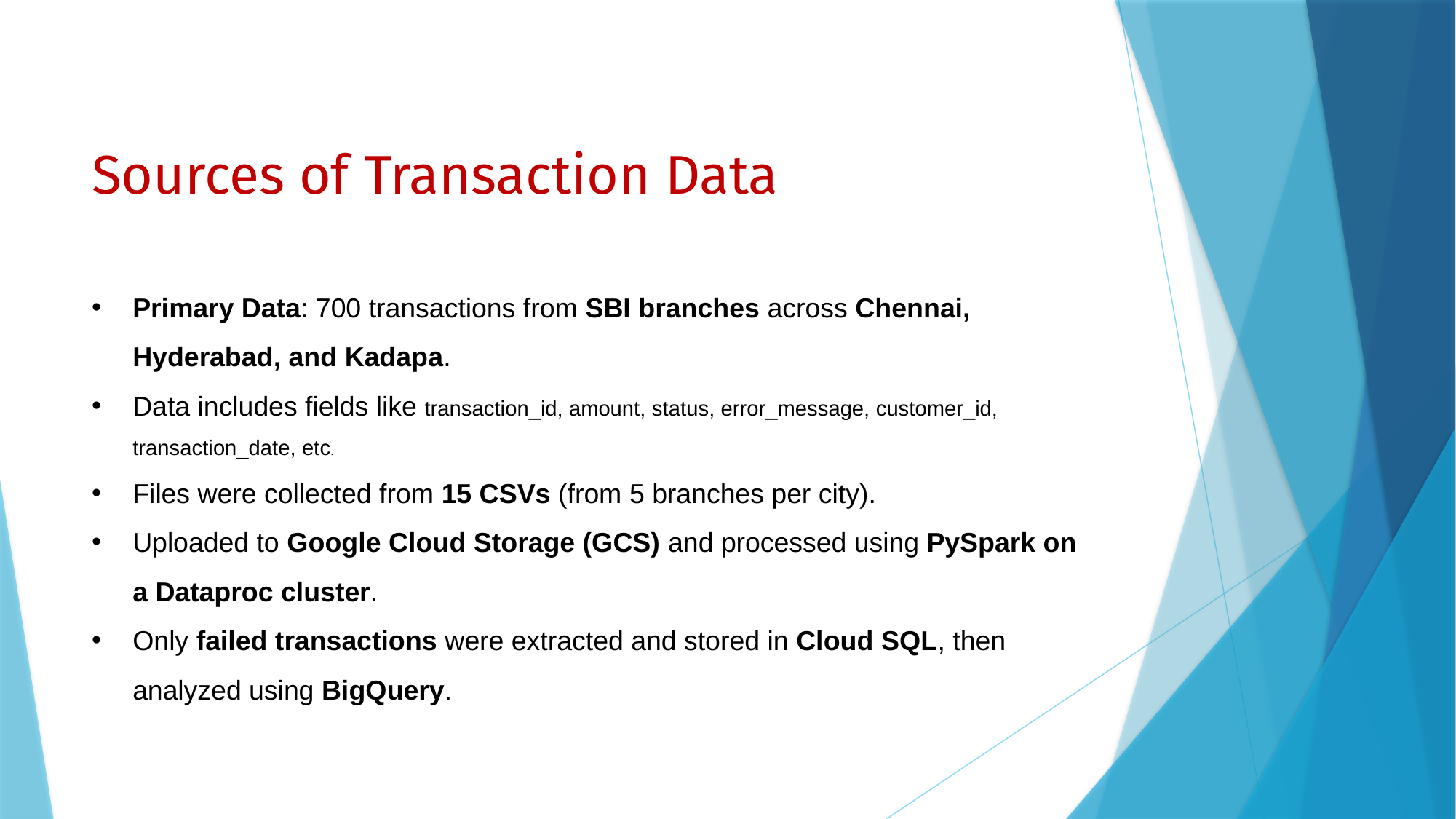

# Sources of Transaction Data
Primary Data: 700 transactions from SBI branches across Chennai, Hyderabad, and Kadapa.
Data includes fields like transaction_id, amount, status, error_message, customer_id, transaction_date, etc.
Files were collected from 15 CSVs (from 5 branches per city).
Uploaded to Google Cloud Storage (GCS) and processed using PySpark on a Dataproc cluster.
Only failed transactions were extracted and stored in Cloud SQL, then analyzed using BigQuery.